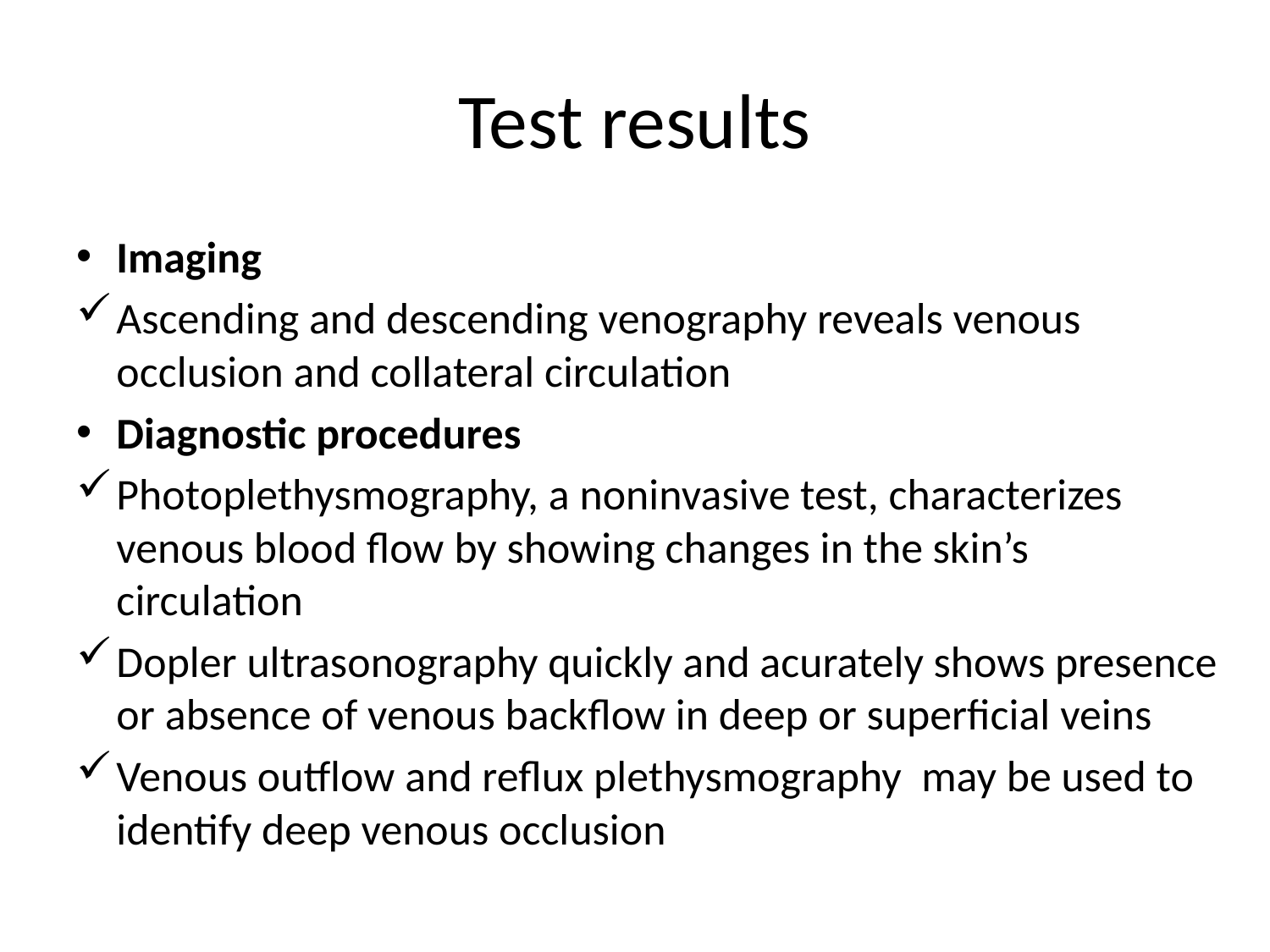

# Test results
Imaging
Ascending and descending venography reveals venous occlusion and collateral circulation
Diagnostic procedures
Photoplethysmography, a noninvasive test, characterizes venous blood flow by showing changes in the skin’s circulation
Dopler ultrasonography quickly and acurately shows presence or absence of venous backflow in deep or superficial veins
Venous outflow and reflux plethysmography  may be used to identify deep venous occlusion